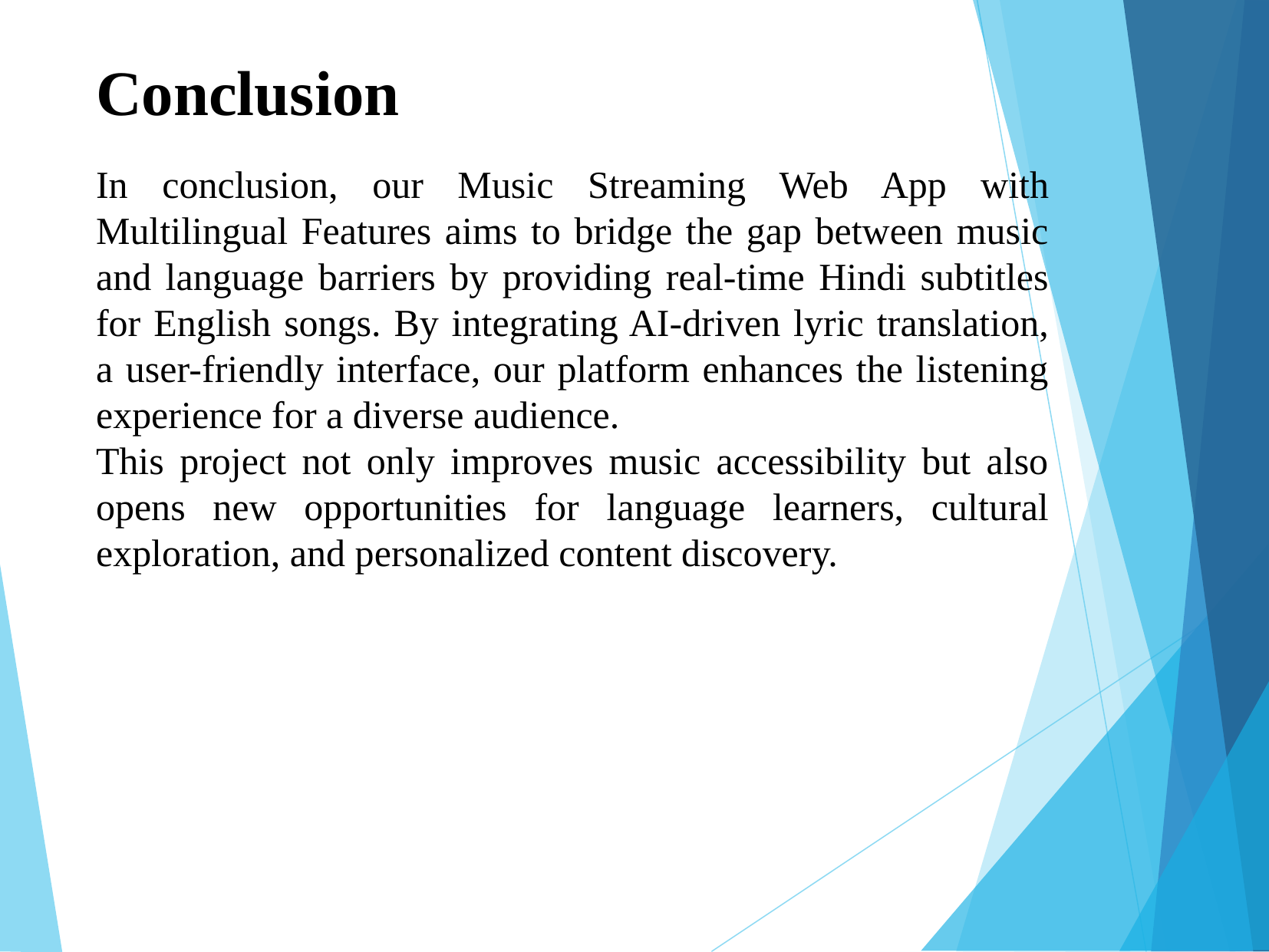

# Conclusion
In conclusion, our Music Streaming Web App with Multilingual Features aims to bridge the gap between music and language barriers by providing real-time Hindi subtitles for English songs. By integrating AI-driven lyric translation, a user-friendly interface, our platform enhances the listening experience for a diverse audience.
This project not only improves music accessibility but also opens new opportunities for language learners, cultural exploration, and personalized content discovery.